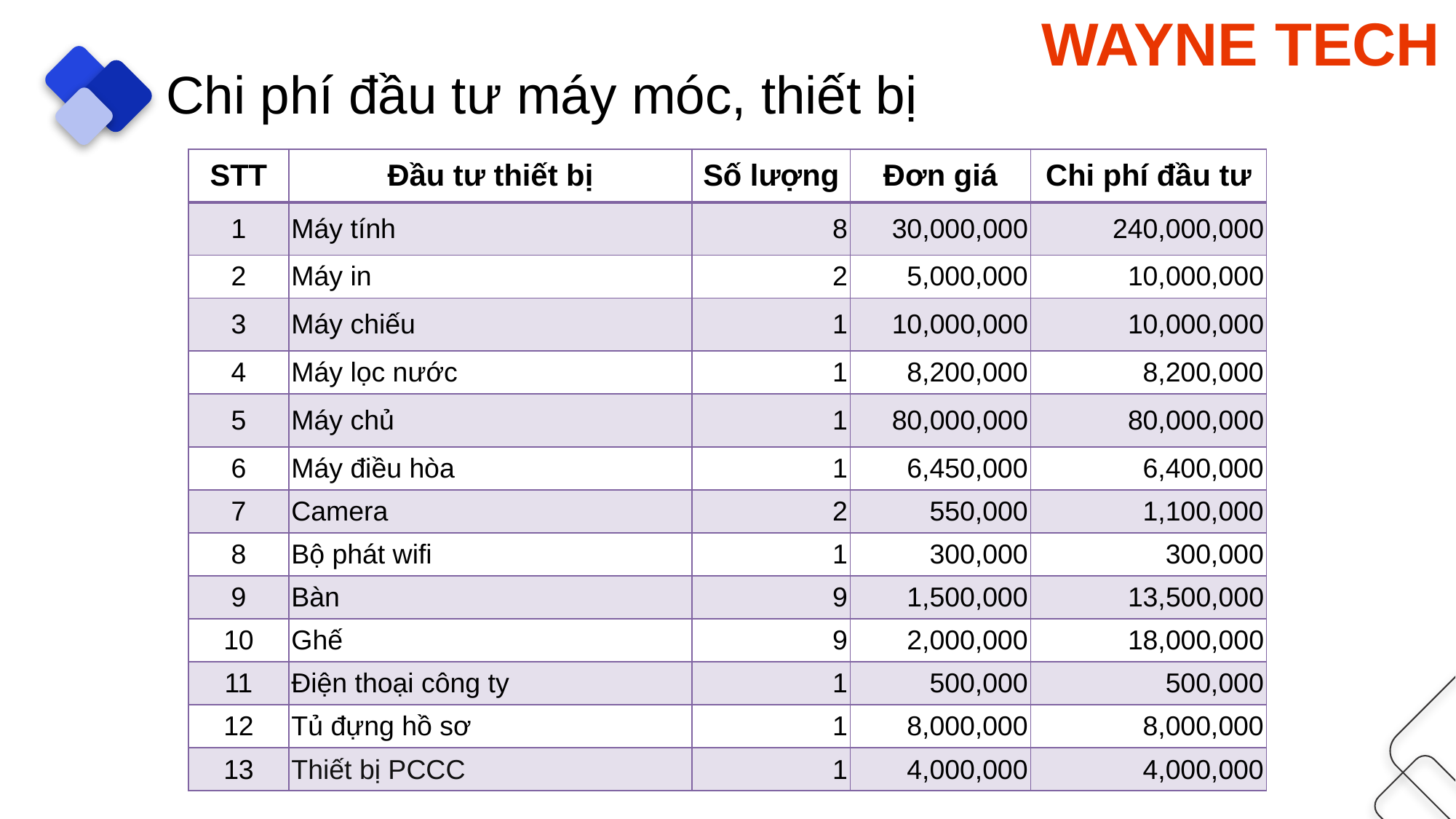

Chi phí đầu tư máy móc, thiết bị
| STT | Đầu tư thiết bị | Số lượng | Đơn giá | Chi phí đầu tư |
| --- | --- | --- | --- | --- |
| 1 | Máy tính | 8 | 30,000,000 | 240,000,000 |
| 2 | Máy in | 2 | 5,000,000 | 10,000,000 |
| 3 | Máy chiếu | 1 | 10,000,000 | 10,000,000 |
| 4 | Máy lọc nước | 1 | 8,200,000 | 8,200,000 |
| 5 | Máy chủ | 1 | 80,000,000 | 80,000,000 |
| 6 | Máy điều hòa | 1 | 6,450,000 | 6,400,000 |
| 7 | Camera | 2 | 550,000 | 1,100,000 |
| 8 | Bộ phát wifi | 1 | 300,000 | 300,000 |
| 9 | Bàn | 9 | 1,500,000 | 13,500,000 |
| 10 | Ghế | 9 | 2,000,000 | 18,000,000 |
| 11 | Điện thoại công ty | 1 | 500,000 | 500,000 |
| 12 | Tủ đựng hồ sơ | 1 | 8,000,000 | 8,000,000 |
| 13 | Thiết bị PCCC | 1 | 4,000,000 | 4,000,000 |